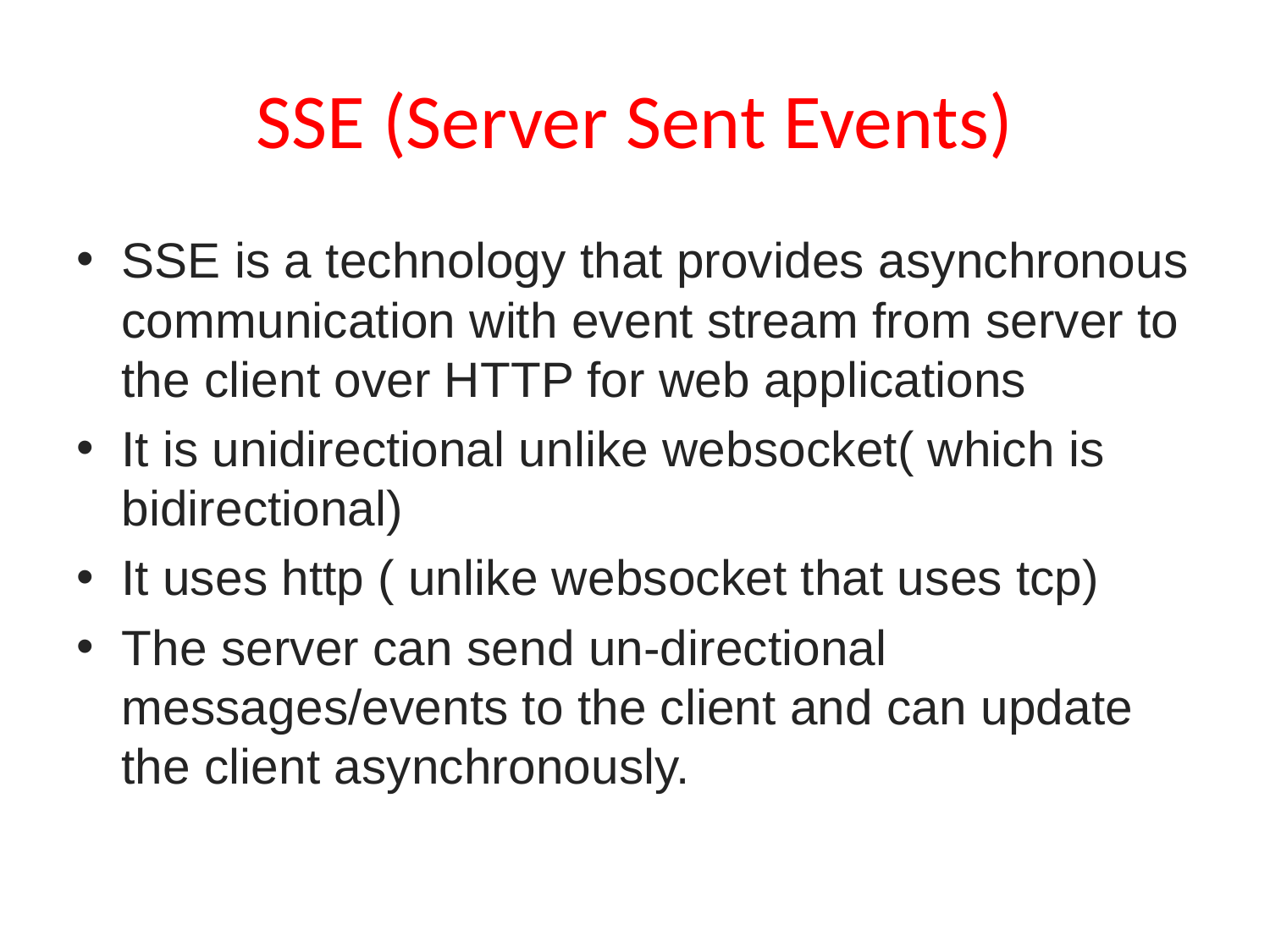

# SSE (Server Sent Events)
SSE is a technology that provides asynchronous communication with event stream from server to the client over HTTP for web applications
It is unidirectional unlike websocket( which is bidirectional)
It uses http ( unlike websocket that uses tcp)
The server can send un-directional messages/events to the client and can update the client asynchronously.